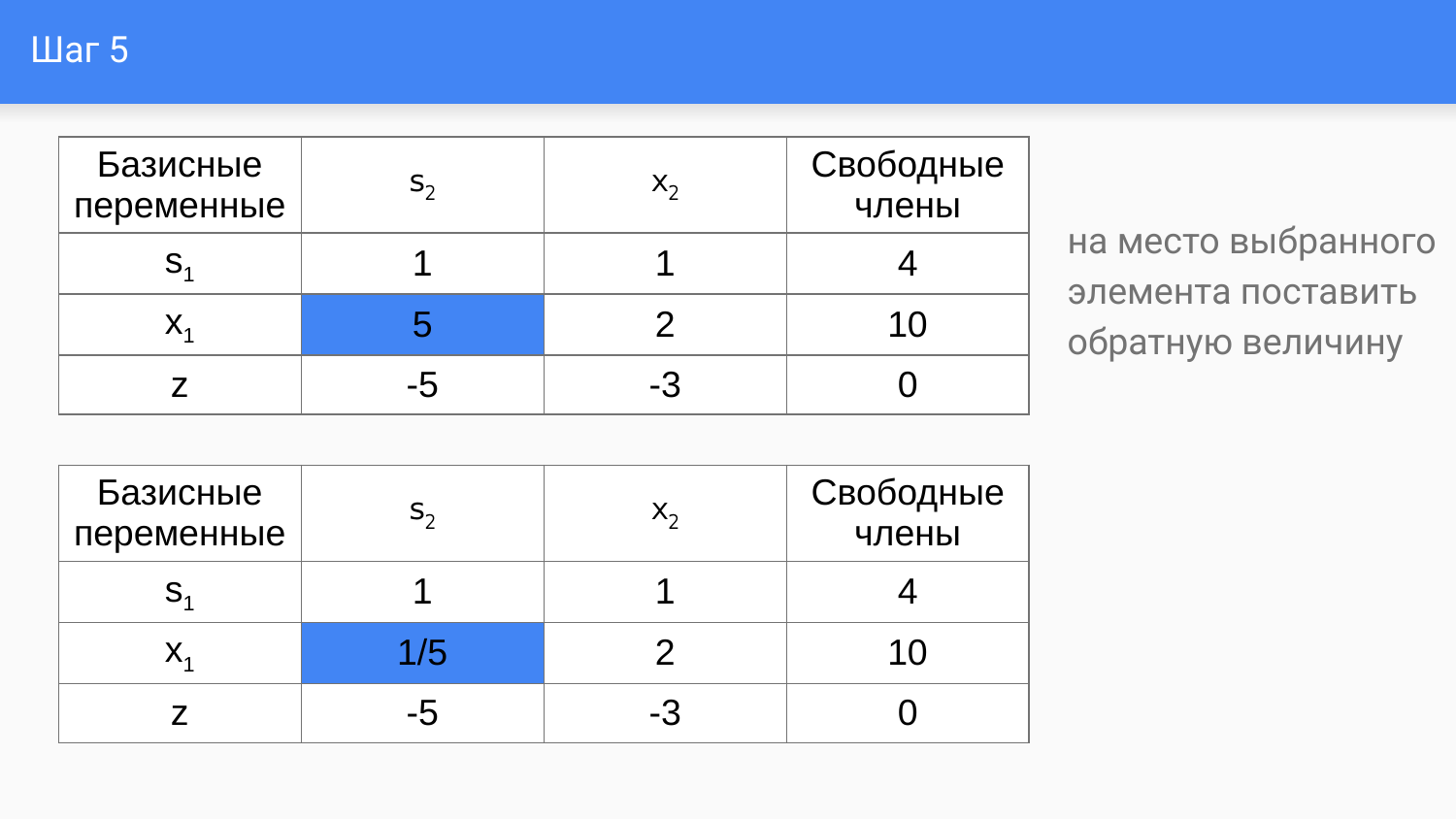

# Шаг 5
| Базисные переменные | s2 | x2 | Свободные члены |
| --- | --- | --- | --- |
| s1 | 1 | 1 | 4 |
| x1 | 5 | 2 | 10 |
| z | -5 | -3 | 0 |
на место выбранного элемента поставить обратную величину
| Базисные переменные | s2 | x2 | Свободные члены |
| --- | --- | --- | --- |
| s1 | 1 | 1 | 4 |
| x1 | 1/5 | 2 | 10 |
| z | -5 | -3 | 0 |